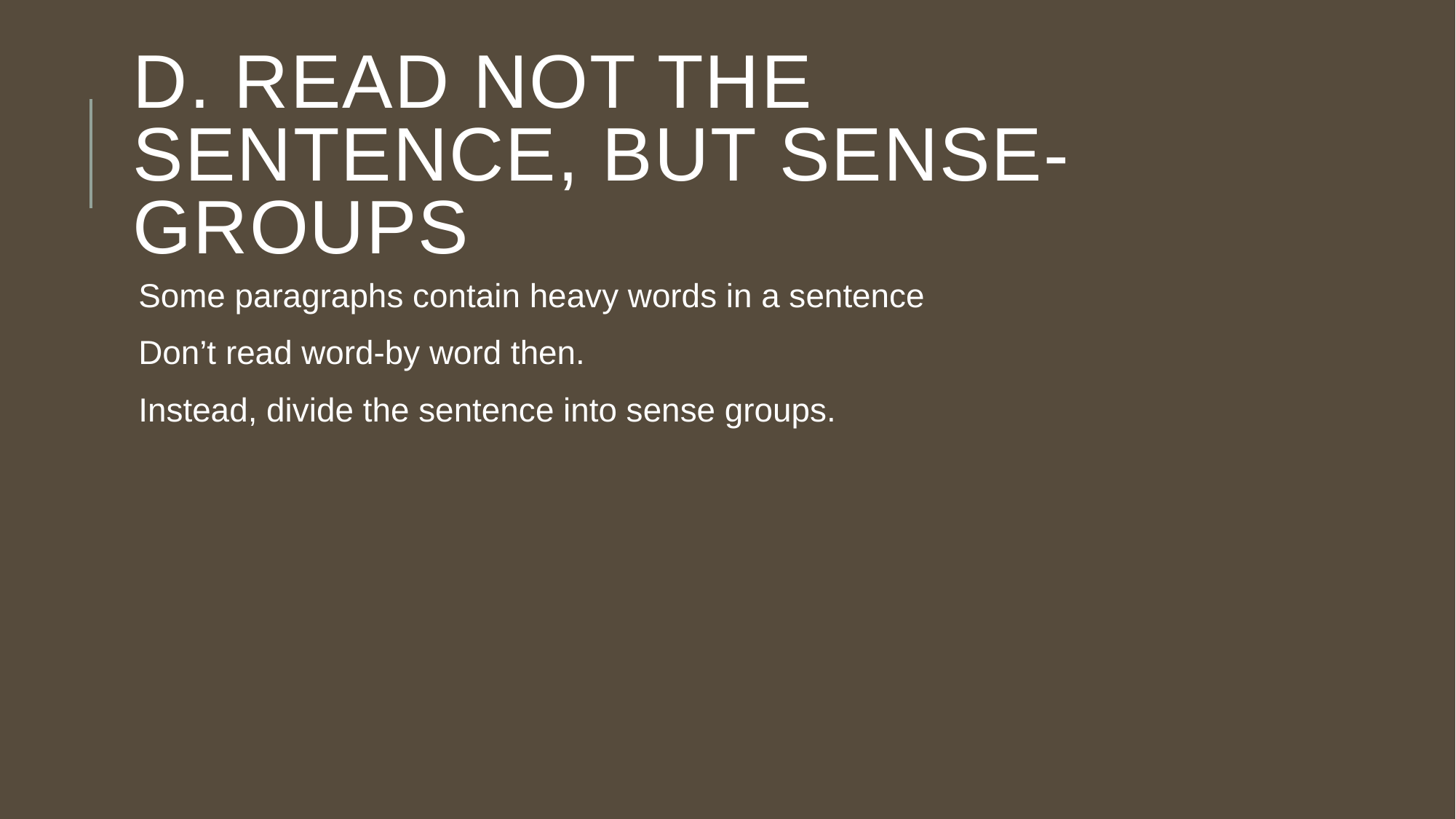

# d. Read not the sentence, but sense-groups
Some paragraphs contain heavy words in a sentence
Don’t read word-by word then.
Instead, divide the sentence into sense groups.